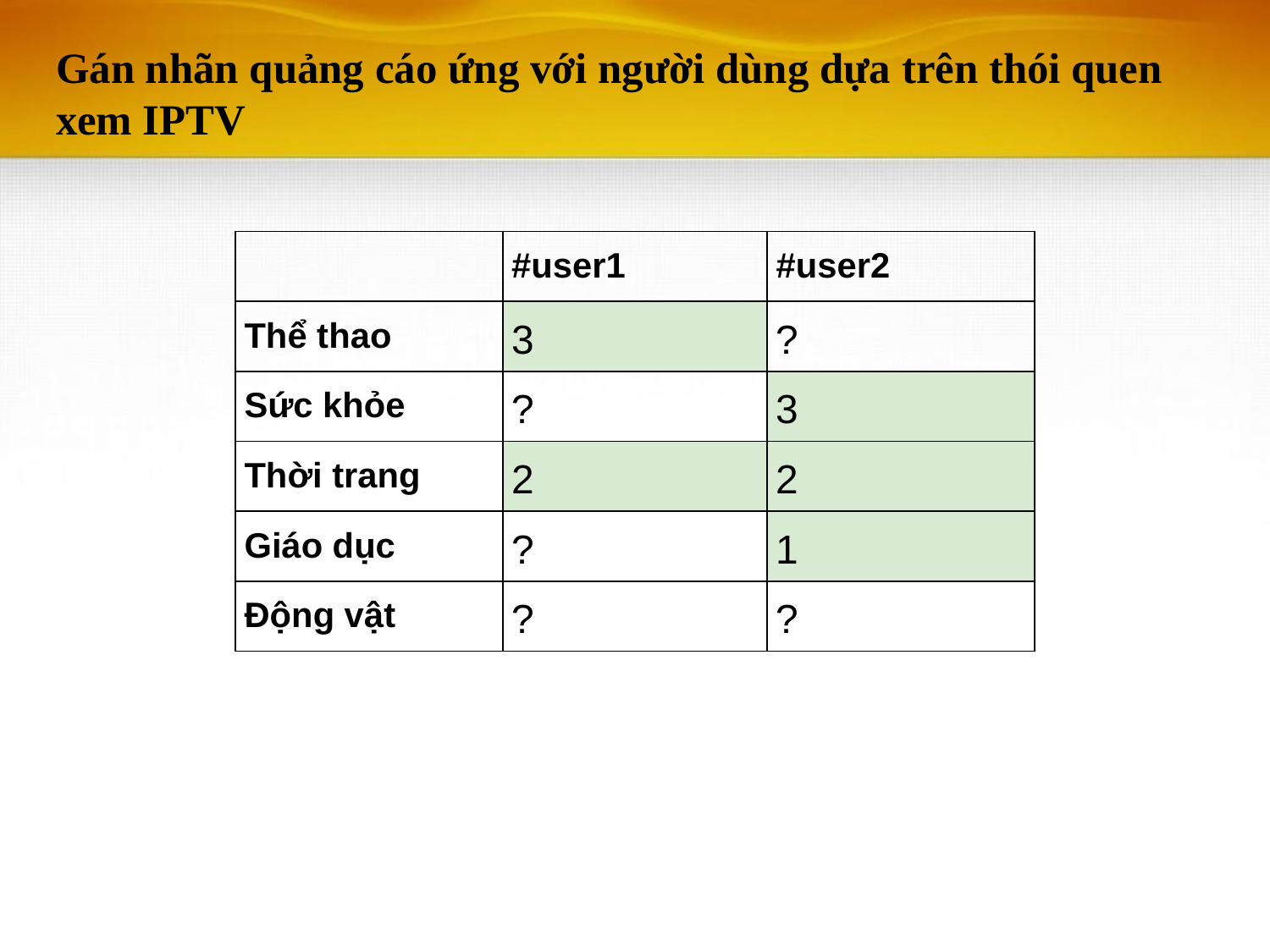

# Gán nhãn quảng cáo ứng với người dùng dựa trên thói quen xem IPTV
|  | #user1 | #user2 |
| --- | --- | --- |
| Thể thao | 3 | ? |
| Sức khỏe | ? | 3 |
| Thời trang | 2 | 2 |
| Giáo dục | ? | 1 |
| Động vật | ? | ? |